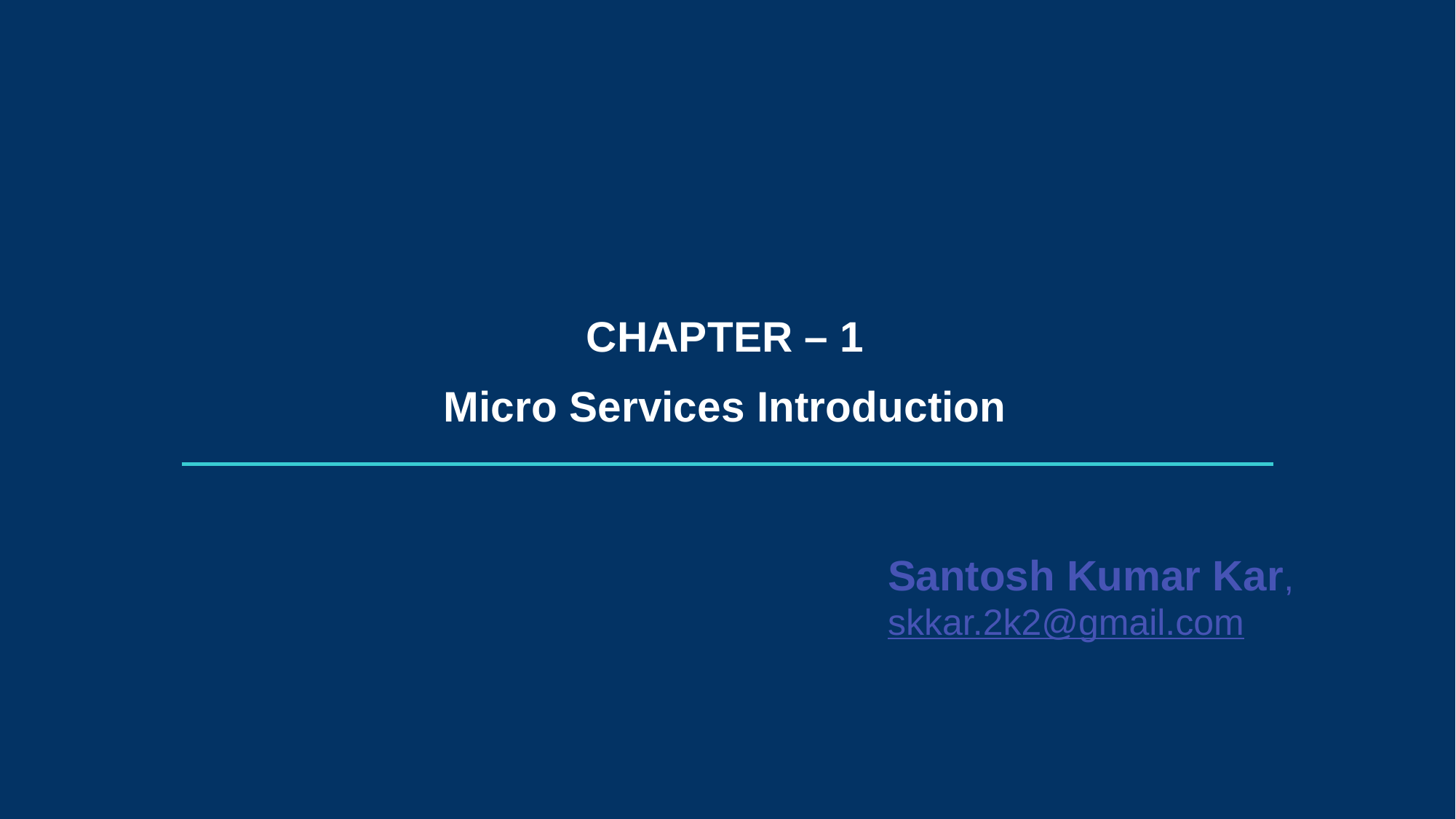

CHAPTER – 1
Micro Services Introduction
Santosh Kumar Kar,
skkar.2k2@gmail.com